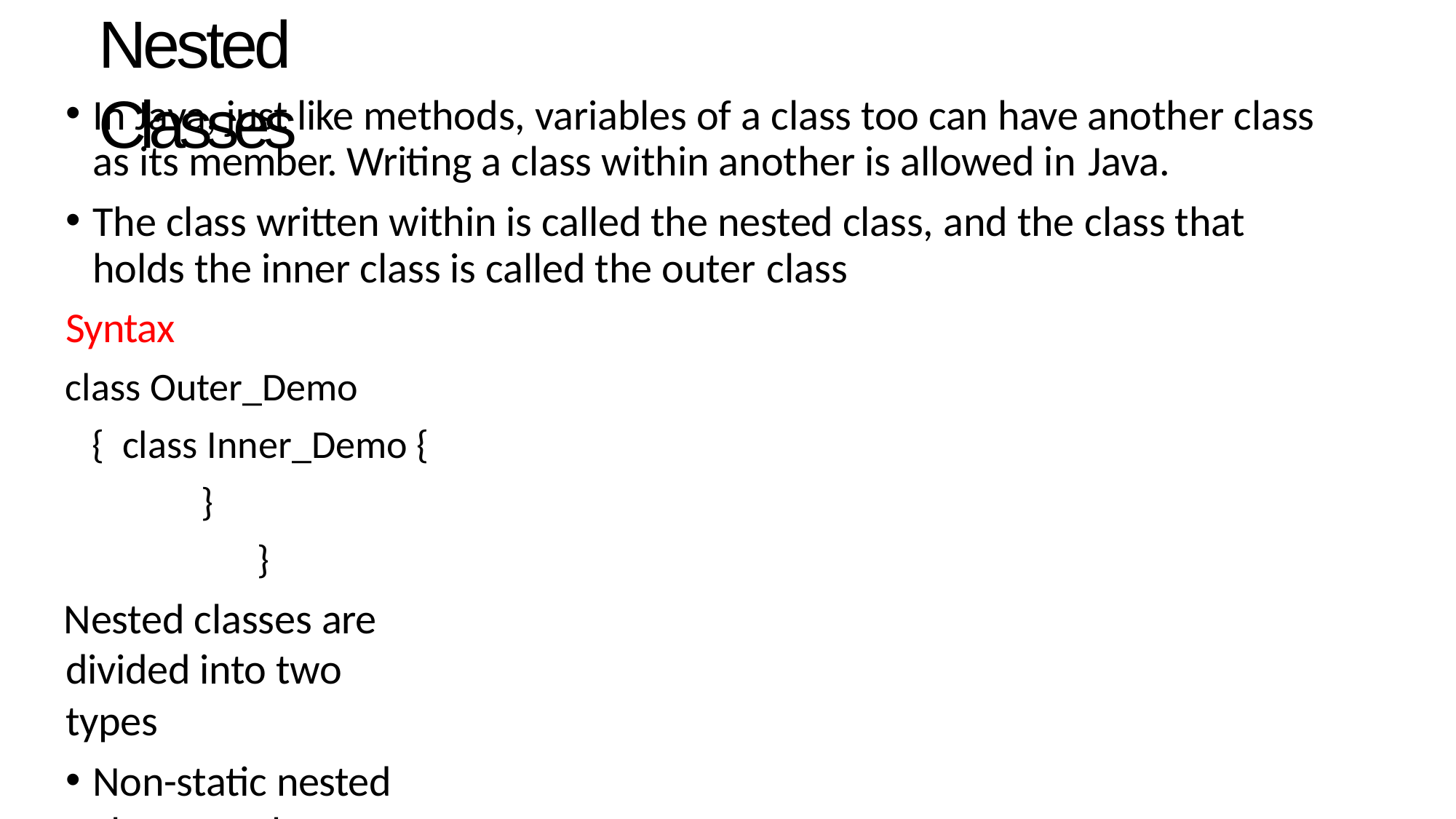

# Nested Classes
In Java, just like methods, variables of a class too can have another class  as its member. Writing a class within another is allowed in Java.
The class written within is called the nested class, and the class that  holds the inner class is called the outer class
Syntax
class Outer_Demo {  class Inner_Demo {	}
}
Nested classes are divided into two types
Non-static nested classes − These are the non-static members of a class.
Static nested classes − These are the static members of a class.